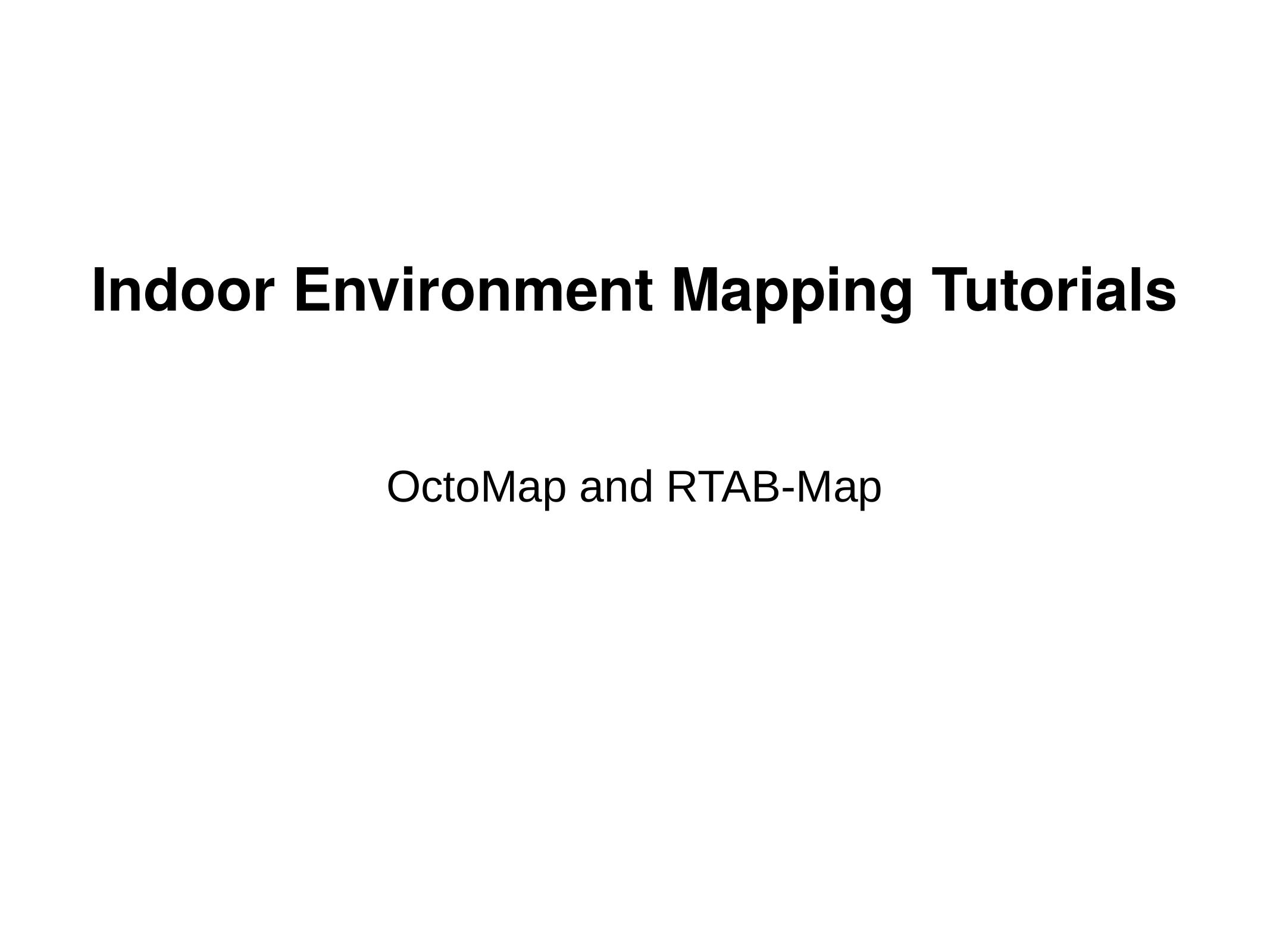

Indoor Environment Mapping Tutorials
OctoMap and RTAB-Map